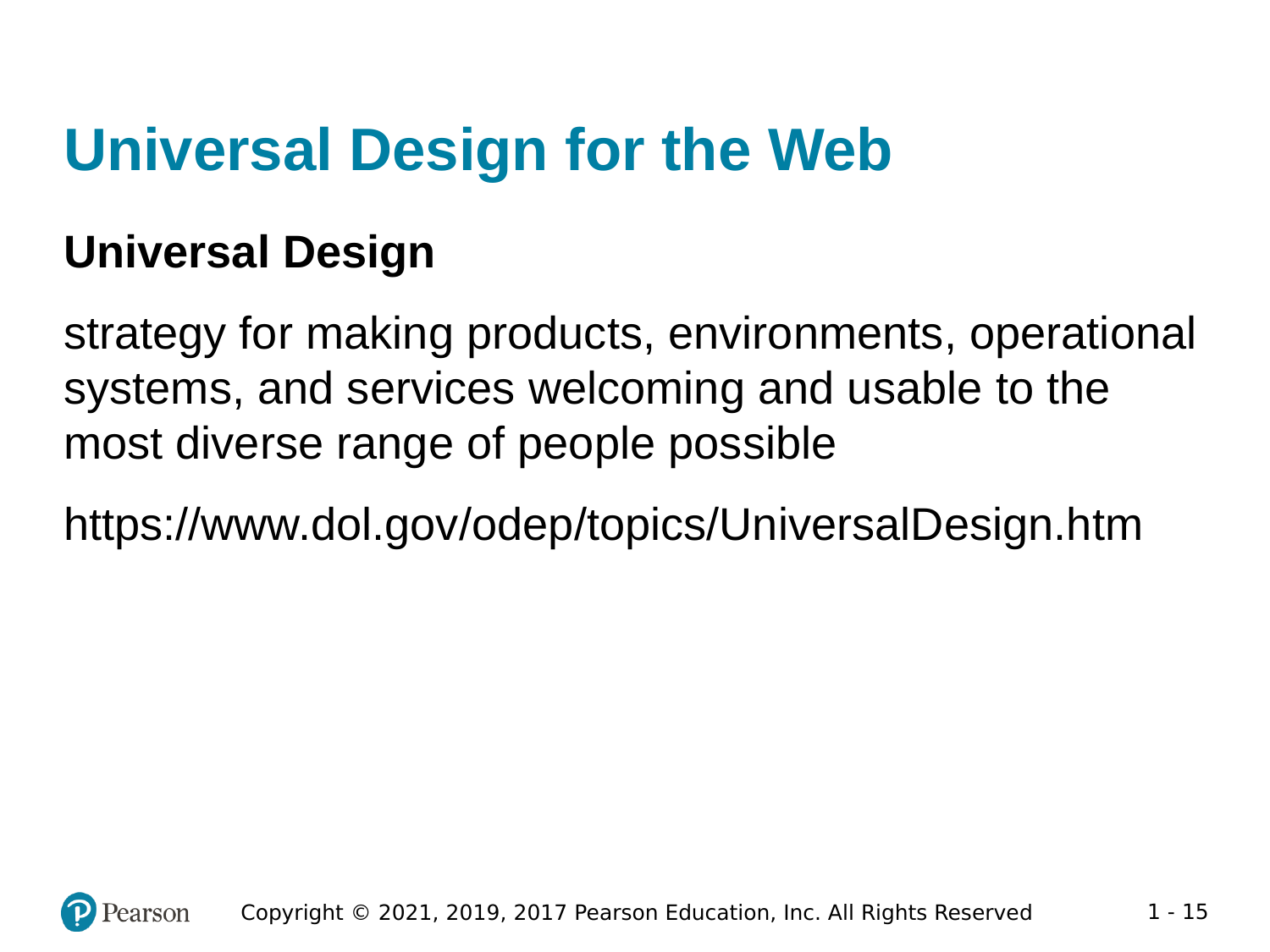

# Universal Design for the Web
Universal Design
strategy for making products, environments, operational systems, and services welcoming and usable to the most diverse range of people possible
https://www.dol.gov/odep/topics/UniversalDesign.htm